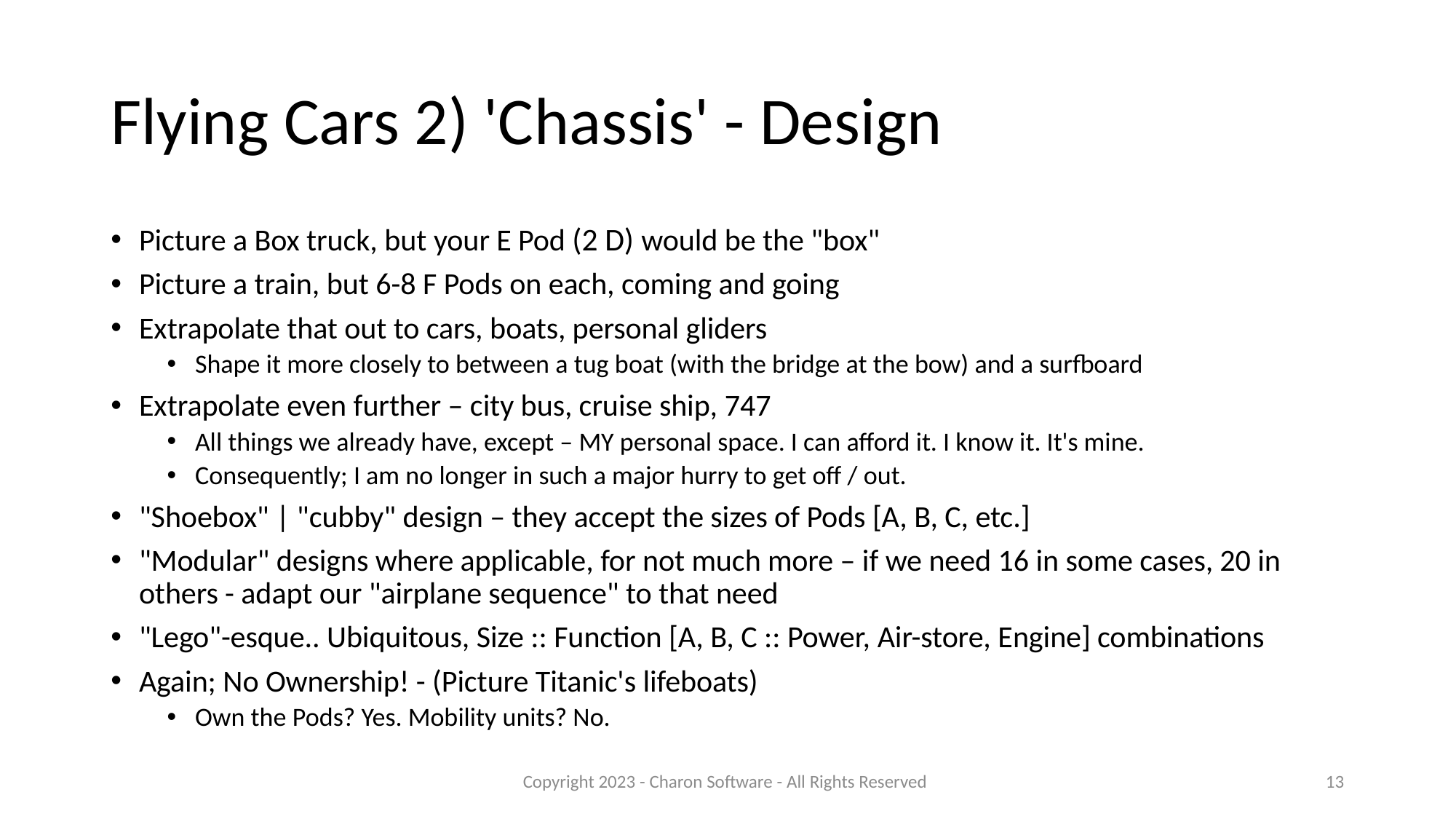

# Flying Cars 2) 'Chassis' - Design
Picture a Box truck, but your E Pod (2 D) would be the "box"
Picture a train, but 6-8 F Pods on each, coming and going
Extrapolate that out to cars, boats, personal gliders
Shape it more closely to between a tug boat (with the bridge at the bow) and a surfboard
Extrapolate even further – city bus, cruise ship, 747
All things we already have, except – MY personal space. I can afford it. I know it. It's mine.
Consequently; I am no longer in such a major hurry to get off / out.
"Shoebox" | "cubby" design – they accept the sizes of Pods [A, B, C, etc.]
"Modular" designs where applicable, for not much more – if we need 16 in some cases, 20 in others - adapt our "airplane sequence" to that need
"Lego"-esque.. Ubiquitous, Size :: Function [A, B, C :: Power, Air-store, Engine] combinations
Again; No Ownership! - (Picture Titanic's lifeboats)
Own the Pods? Yes. Mobility units? No.
Copyright 2023 - Charon Software - All Rights Reserved
13